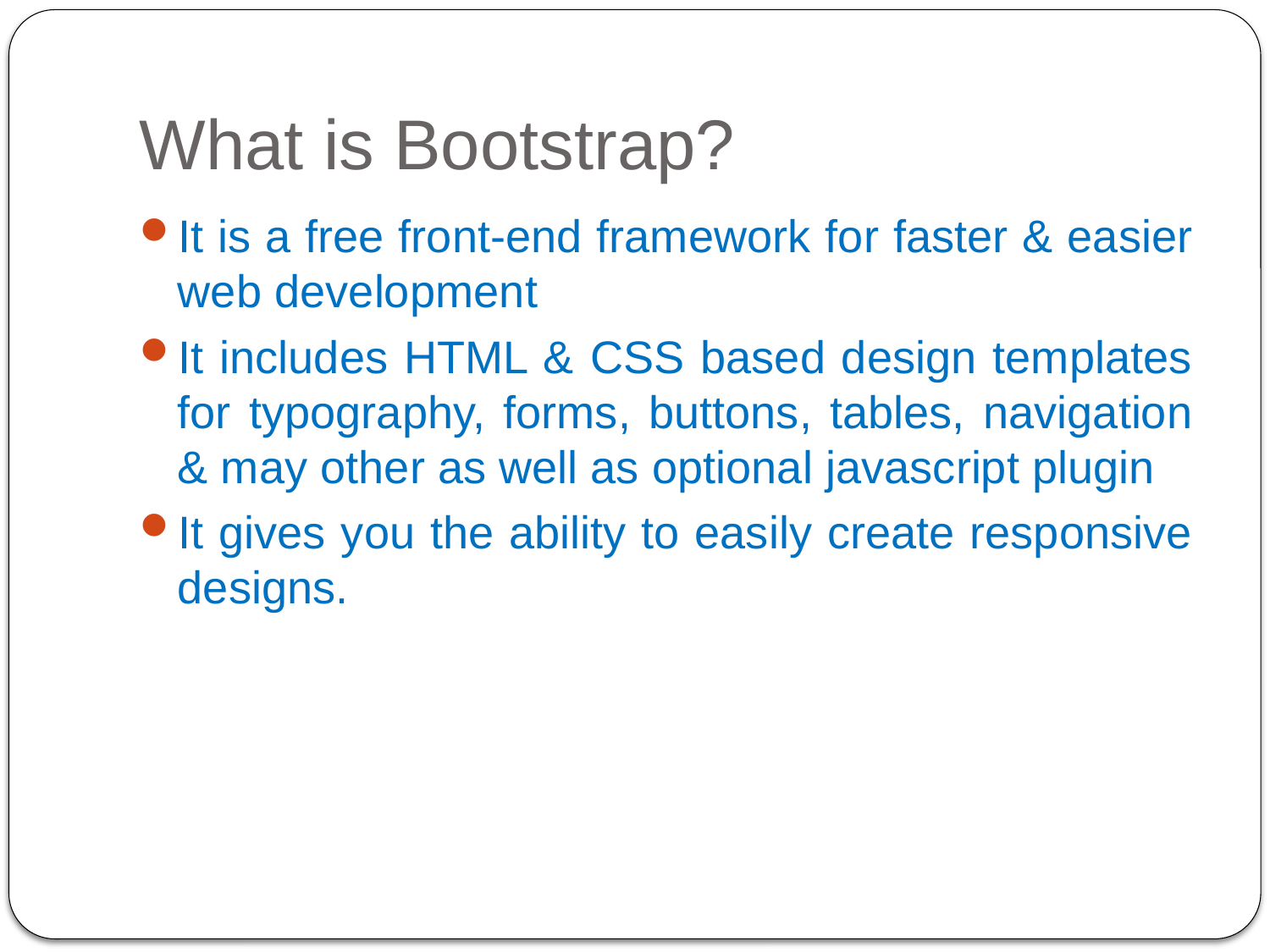

# What is Bootstrap?
It is a free front-end framework for faster & easier web development
It includes HTML & CSS based design templates for typography, forms, buttons, tables, navigation & may other as well as optional javascript plugin
It gives you the ability to easily create responsive designs.